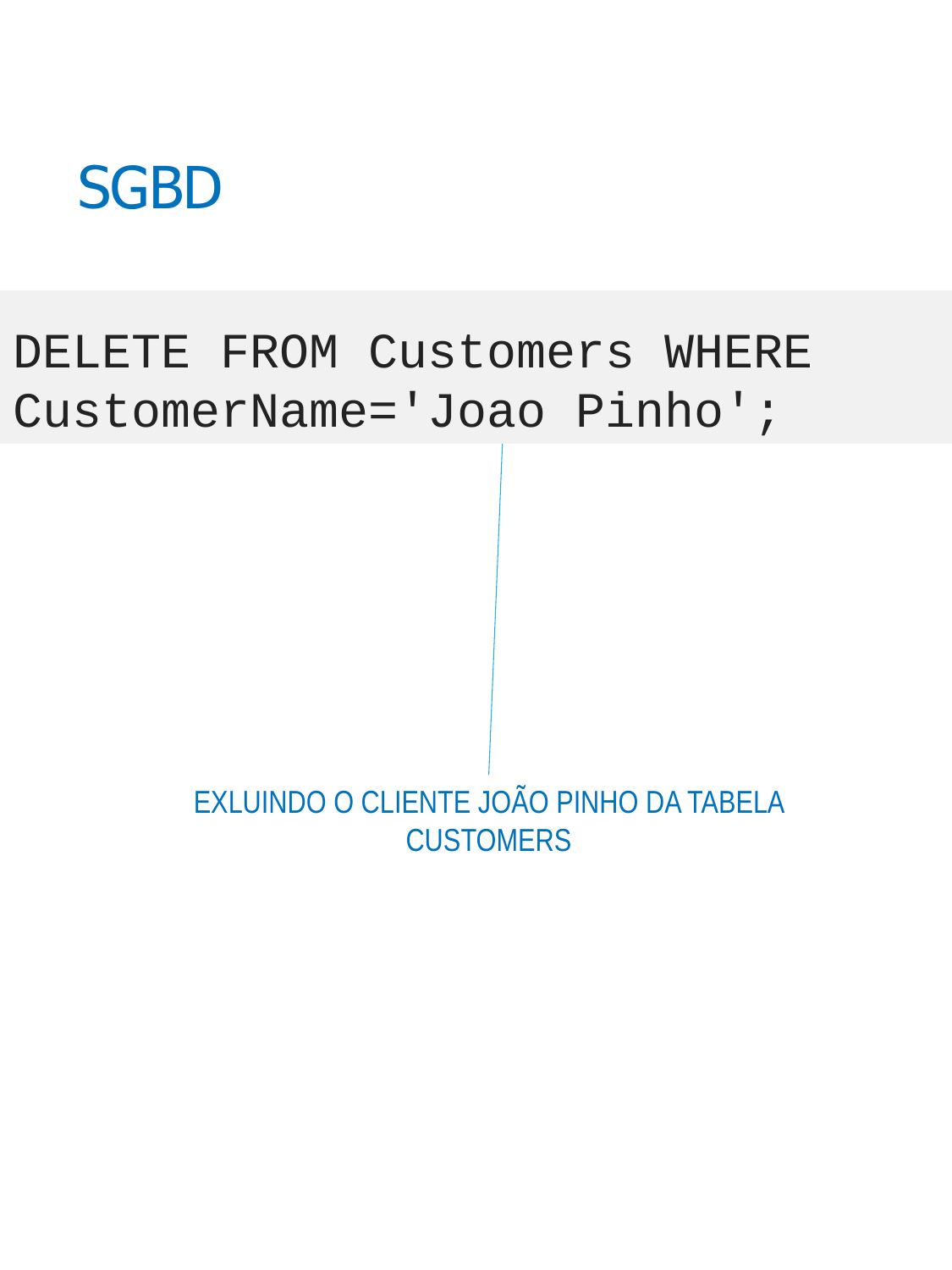

# SGBD
DELETE FROM Customers WHERE CustomerName='Joao Pinho';
EXLUINDO O CLIENTE JOÃO PINHO DA TABELA CUSTOMERS